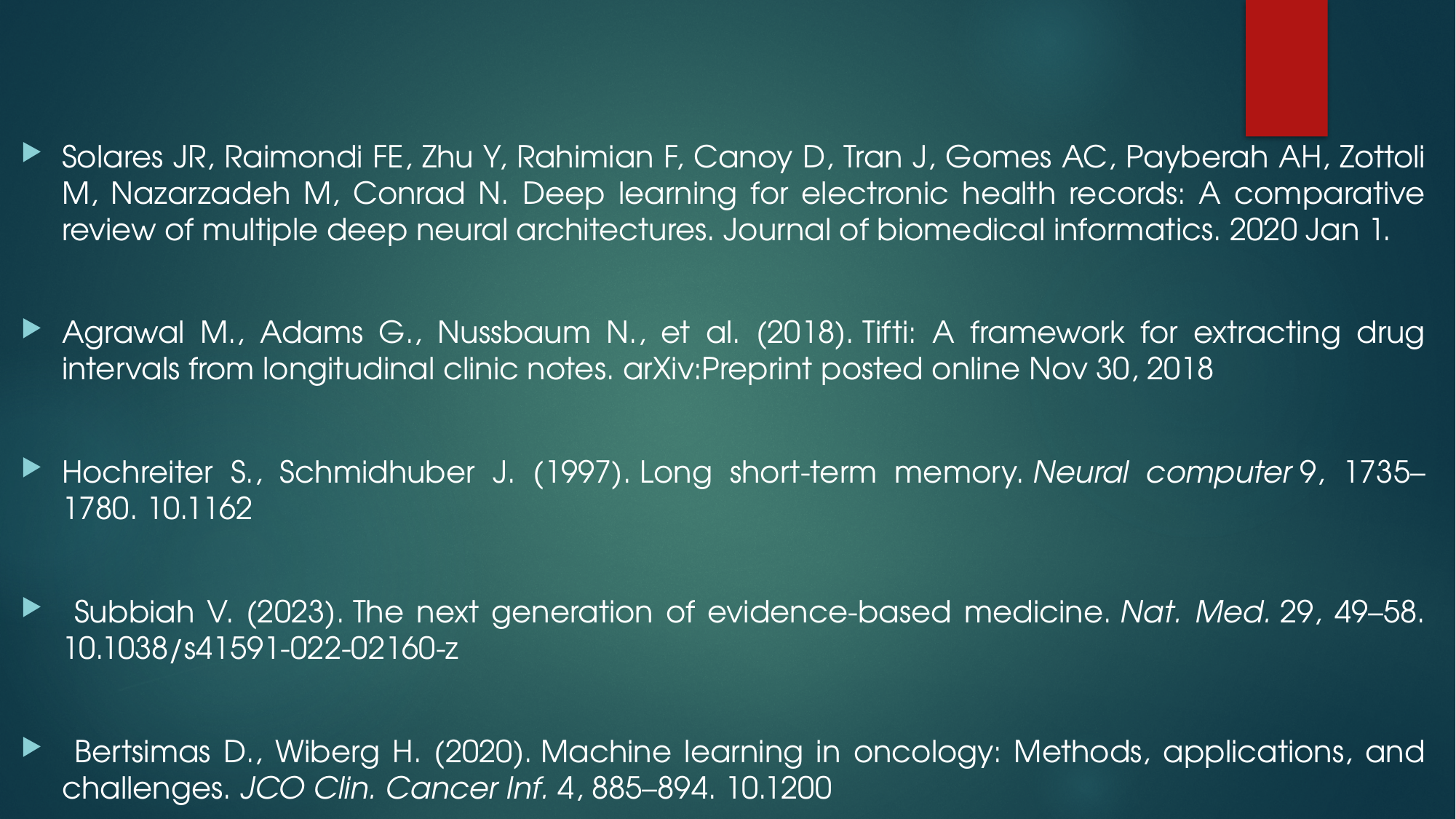

Solares JR, Raimondi FE, Zhu Y, Rahimian F, Canoy D, Tran J, Gomes AC, Payberah AH, Zottoli M, Nazarzadeh M, Conrad N. Deep learning for electronic health records: A comparative review of multiple deep neural architectures. Journal of biomedical informatics. 2020 Jan 1.

Agrawal M., Adams G., Nussbaum N., et al. (2018). Tifti: A framework for extracting drug intervals from longitudinal clinic notes. arXiv:Preprint posted online Nov 30, 2018

Hochreiter S., Schmidhuber J. (1997). Long short-term memory. Neural computer 9, 1735–1780. 10.1162

 Subbiah V. (2023). The next generation of evidence-based medicine. Nat. Med. 29, 49–58. 10.1038/s41591-022-02160-z

 Bertsimas D., Wiberg H. (2020). Machine learning in oncology: Methods, applications, and challenges. JCO Clin. Cancer Inf. 4, 885–894. 10.1200